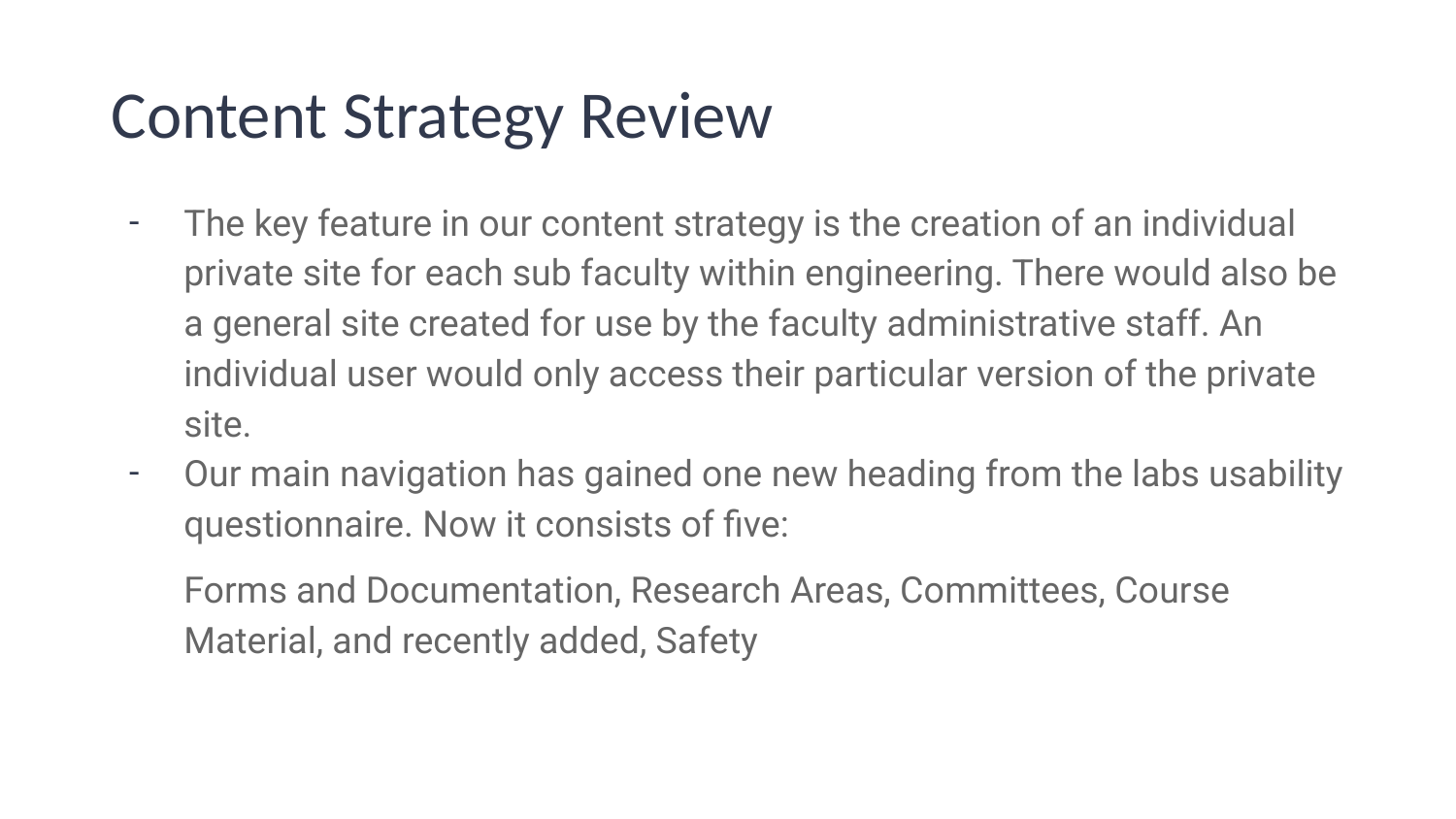

# Content Strategy Review

The key feature in our content strategy is the creation of an individual private site for each sub faculty within engineering. There would also be a general site created for use by the faculty administrative staff. An individual user would only access their particular version of the private site.
Our main navigation has gained one new heading from the labs usability questionnaire. Now it consists of five:
Forms and Documentation, Research Areas, Committees, Course Material, and recently added, Safety